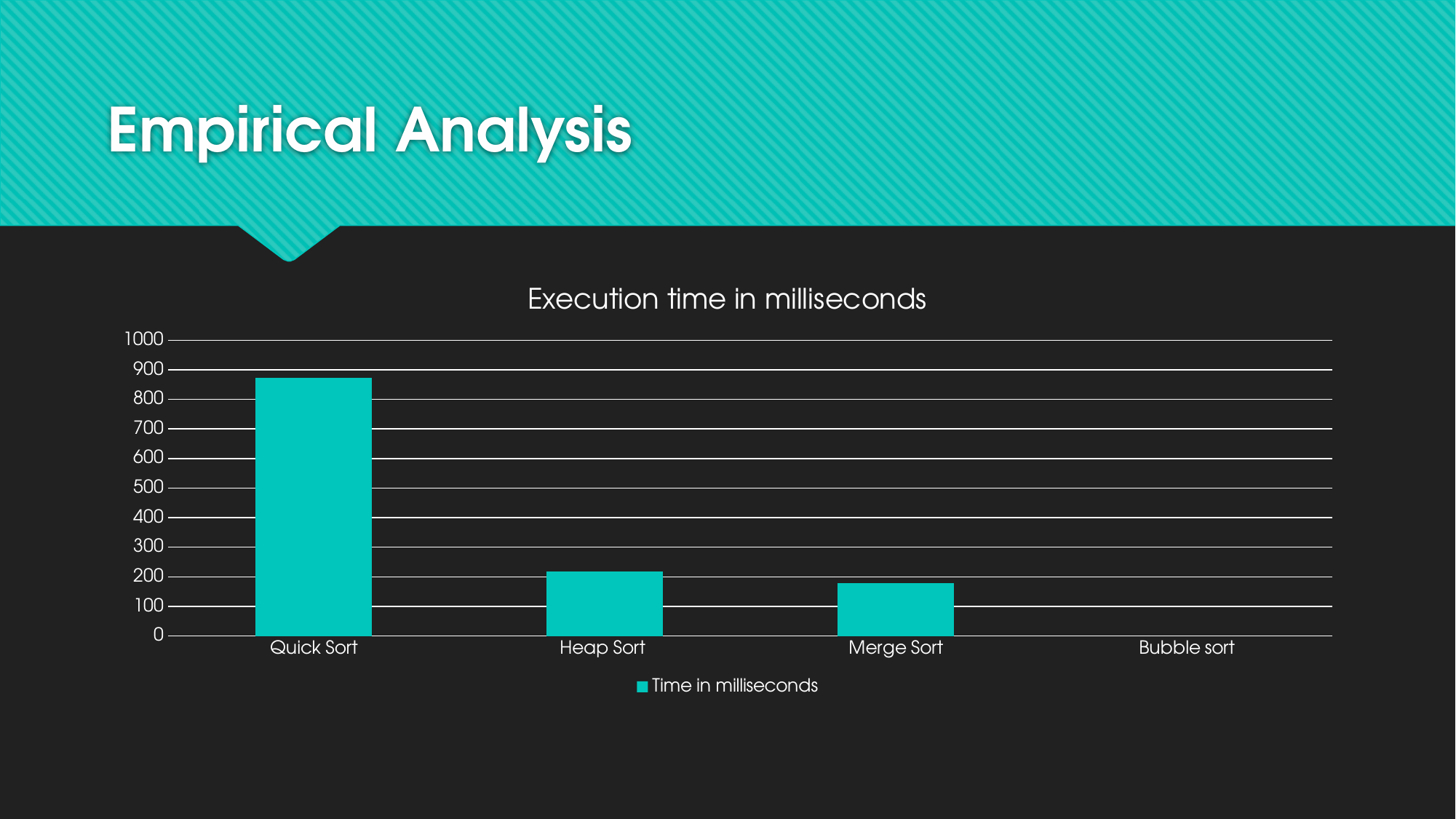

# Empirical Analysis

### Chart: Execution time in milliseconds

| Category | Time in milliseconds |
|---|---|
| Quick Sort | 872.21 |
| Heap Sort  | 217.61 |
| Merge Sort | 177.42 |
| Bubble sort | None |